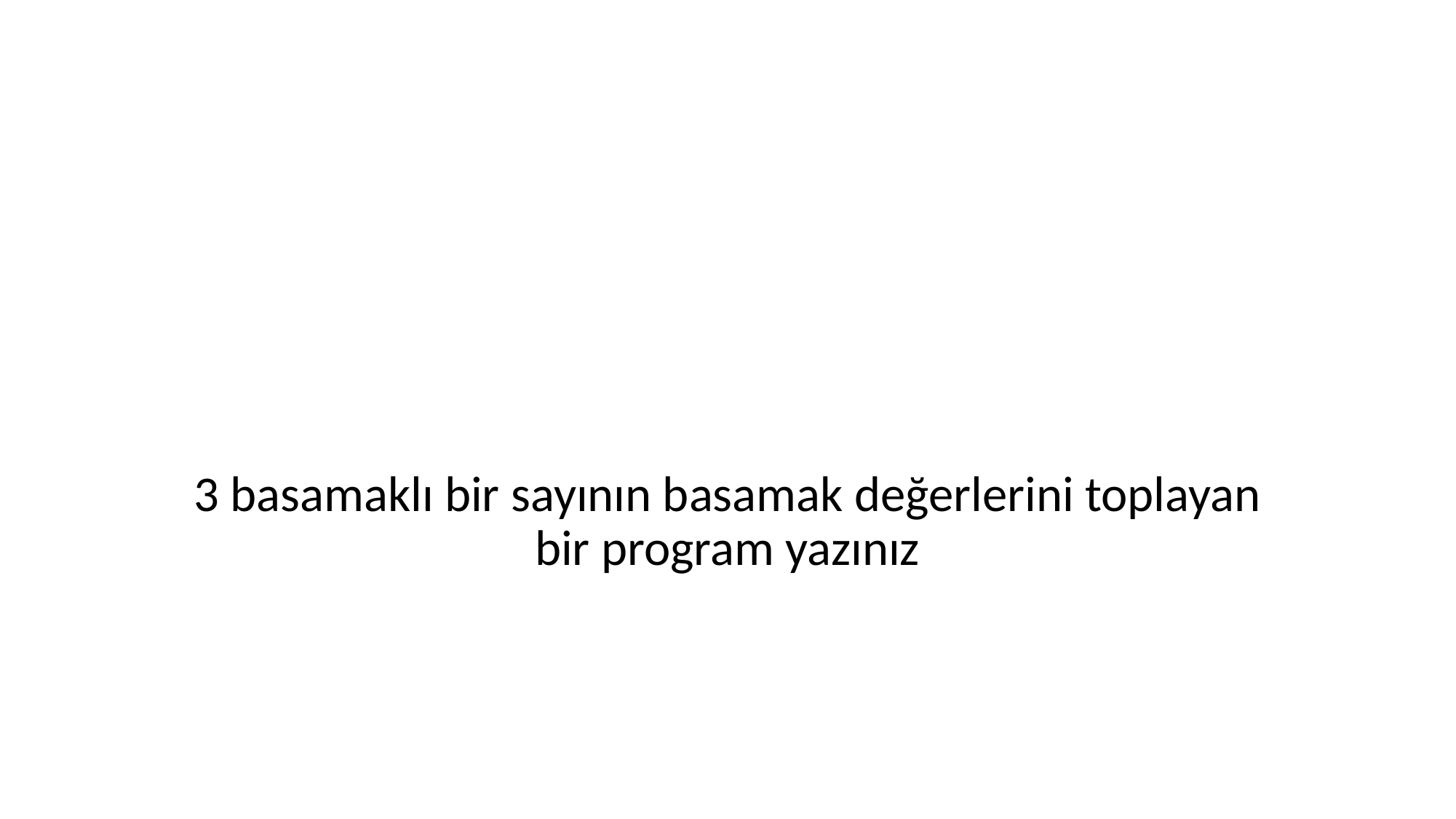

# 3 basamaklı bir sayının basamak değerlerini toplayan bir program yazınız